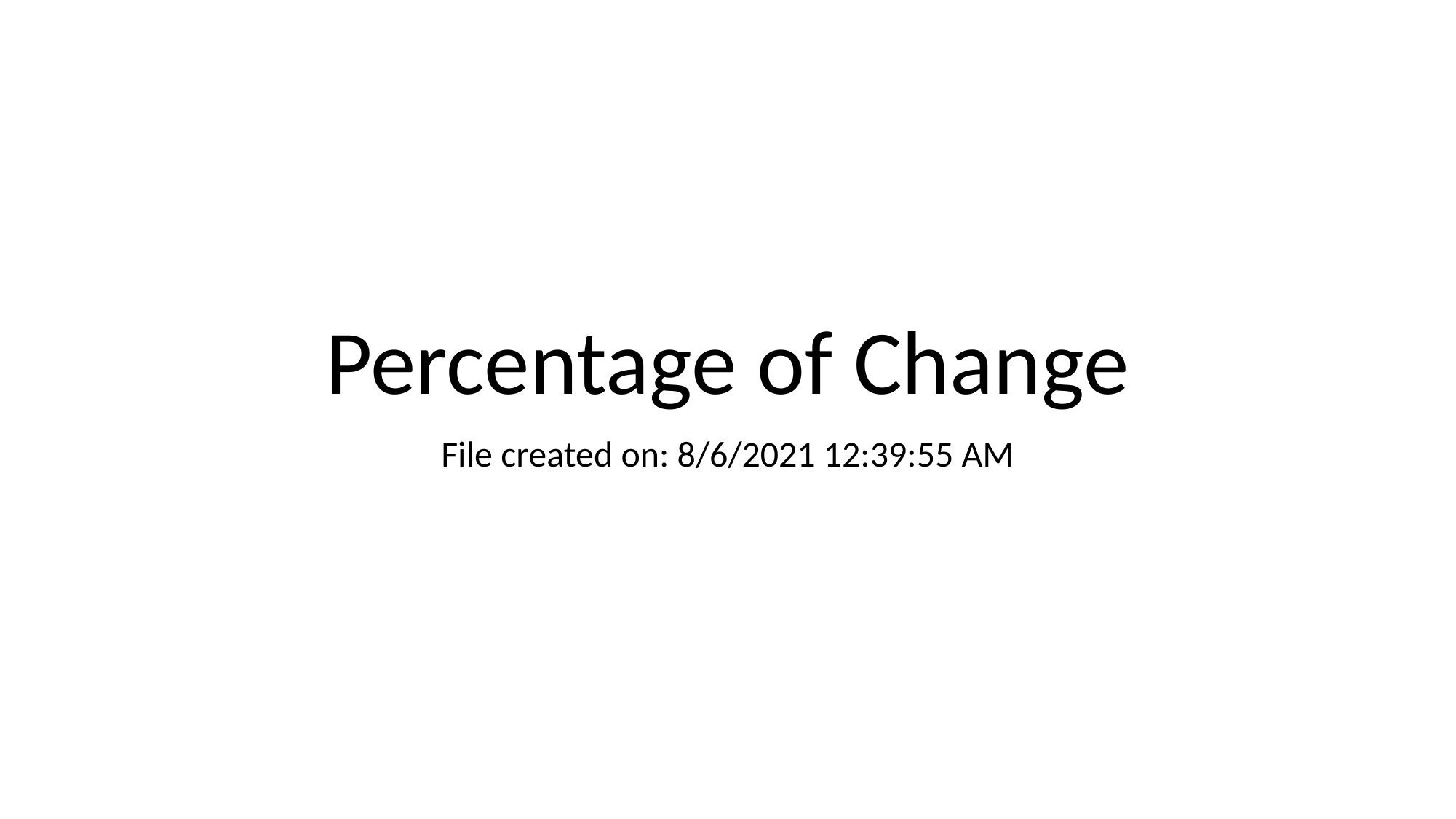

# Percentage of Change
File created on: 8/6/2021 12:39:55 AM